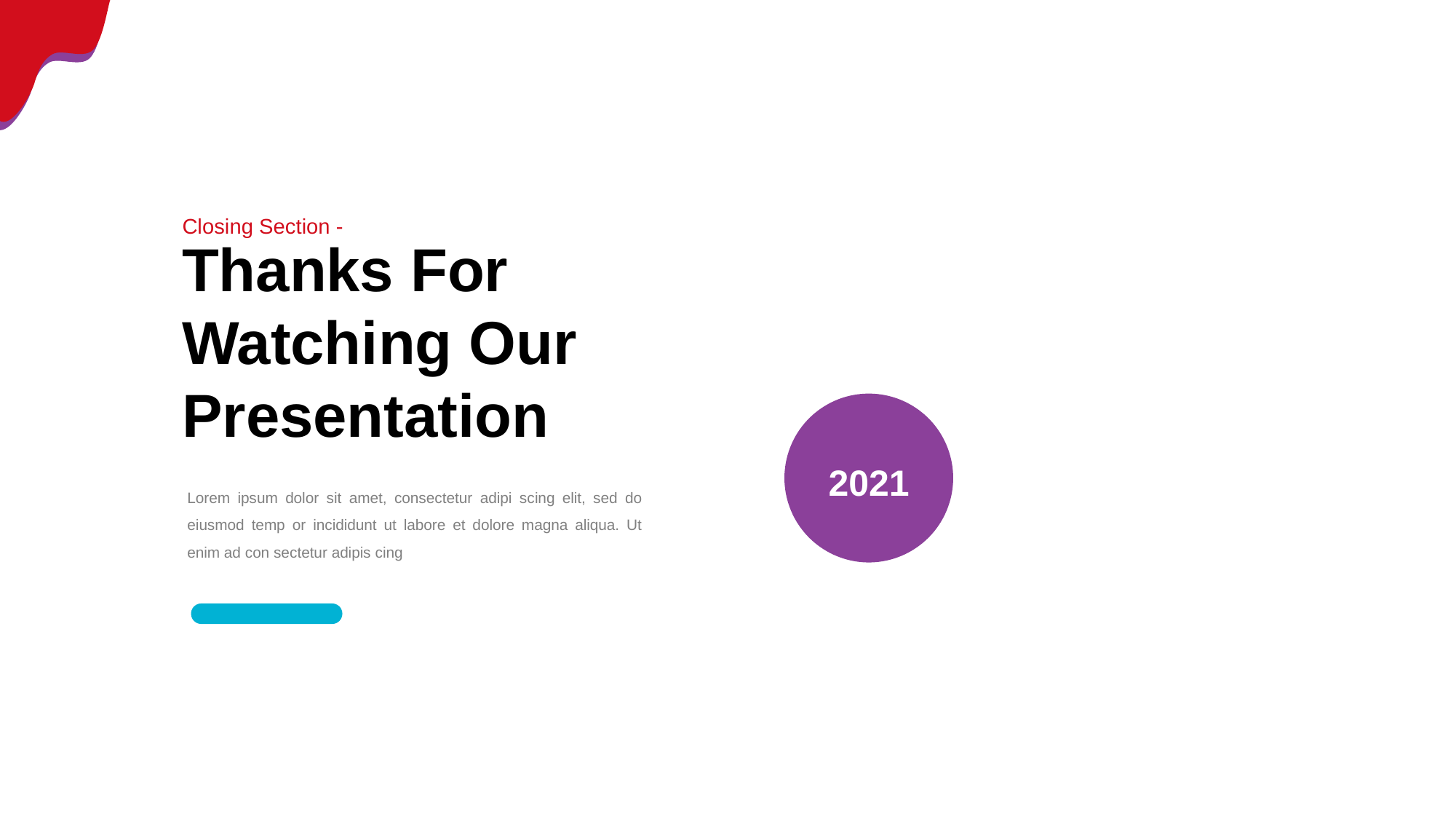

Closing Section -
Thanks For Watching Our Presentation

2021
Lorem ipsum dolor sit amet, consectetur adipi scing elit, sed do eiusmod temp or incididunt ut labore et dolore magna aliqua. Ut enim ad con sectetur adipis cing